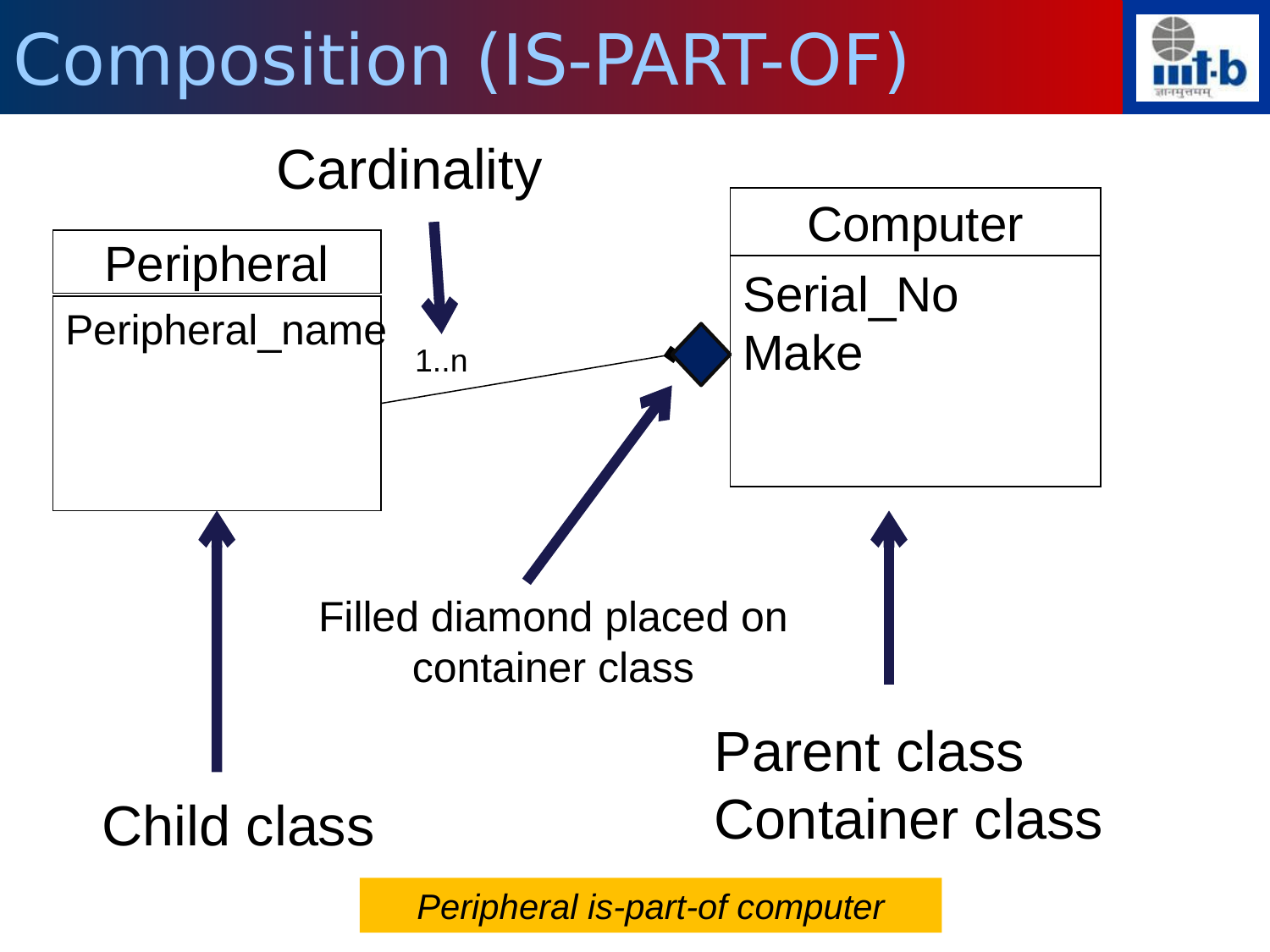

# Composition (IS-PART-OF)
Cardinality
Computer
Serial_No
Make

Peripheral
Peripheral_name

1..n
Filled diamond placed on container class
Parent class
Container class
Child class
Peripheral is-part-of computer